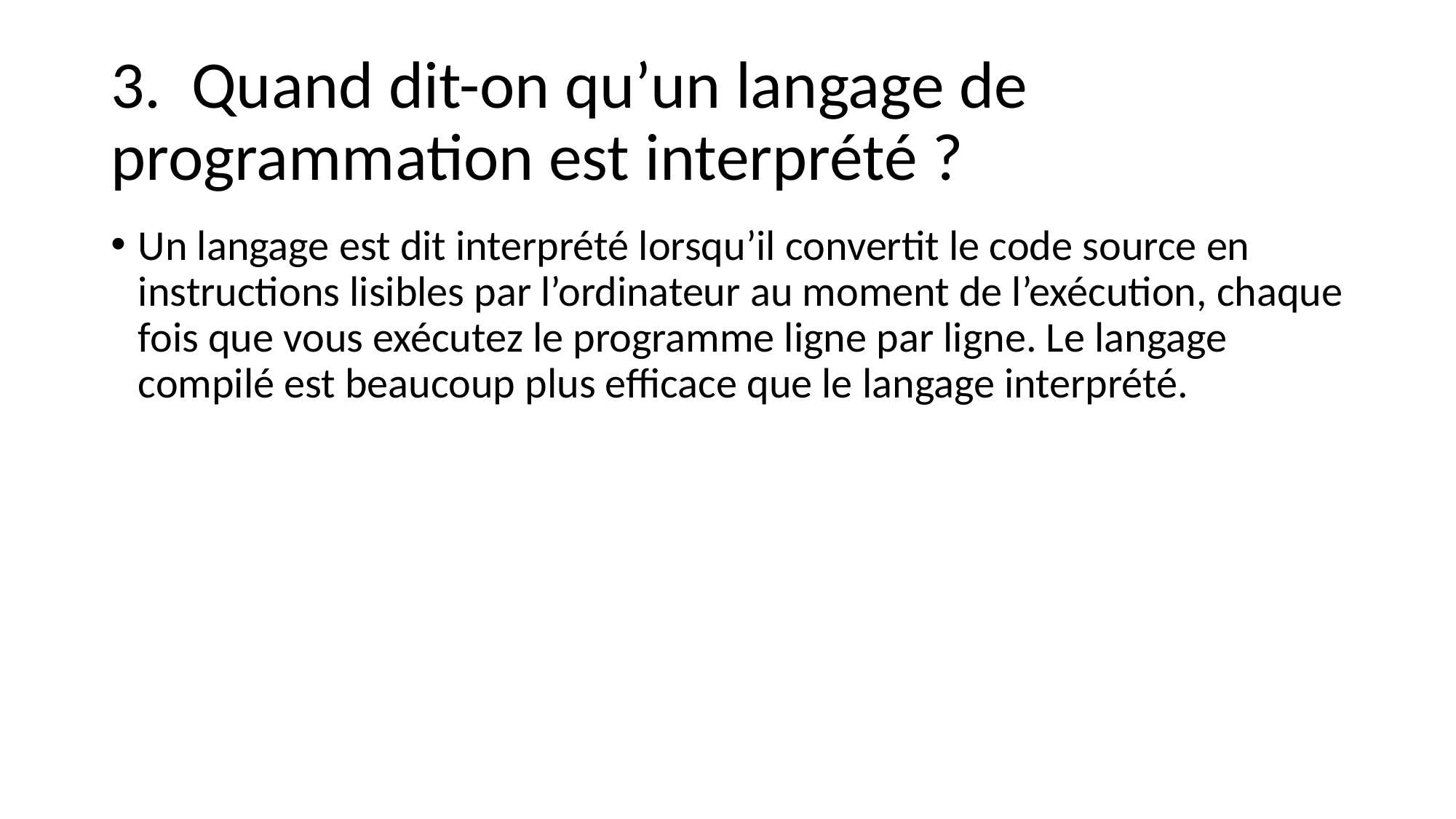

# 3.  Quand dit-on qu’un langage de programmation est interprété ?
Un langage est dit interprété lorsqu’il convertit le code source en instructions lisibles par l’ordinateur au moment de l’exécution, chaque fois que vous exécutez le programme ligne par ligne. Le langage compilé est beaucoup plus efficace que le langage interprété.